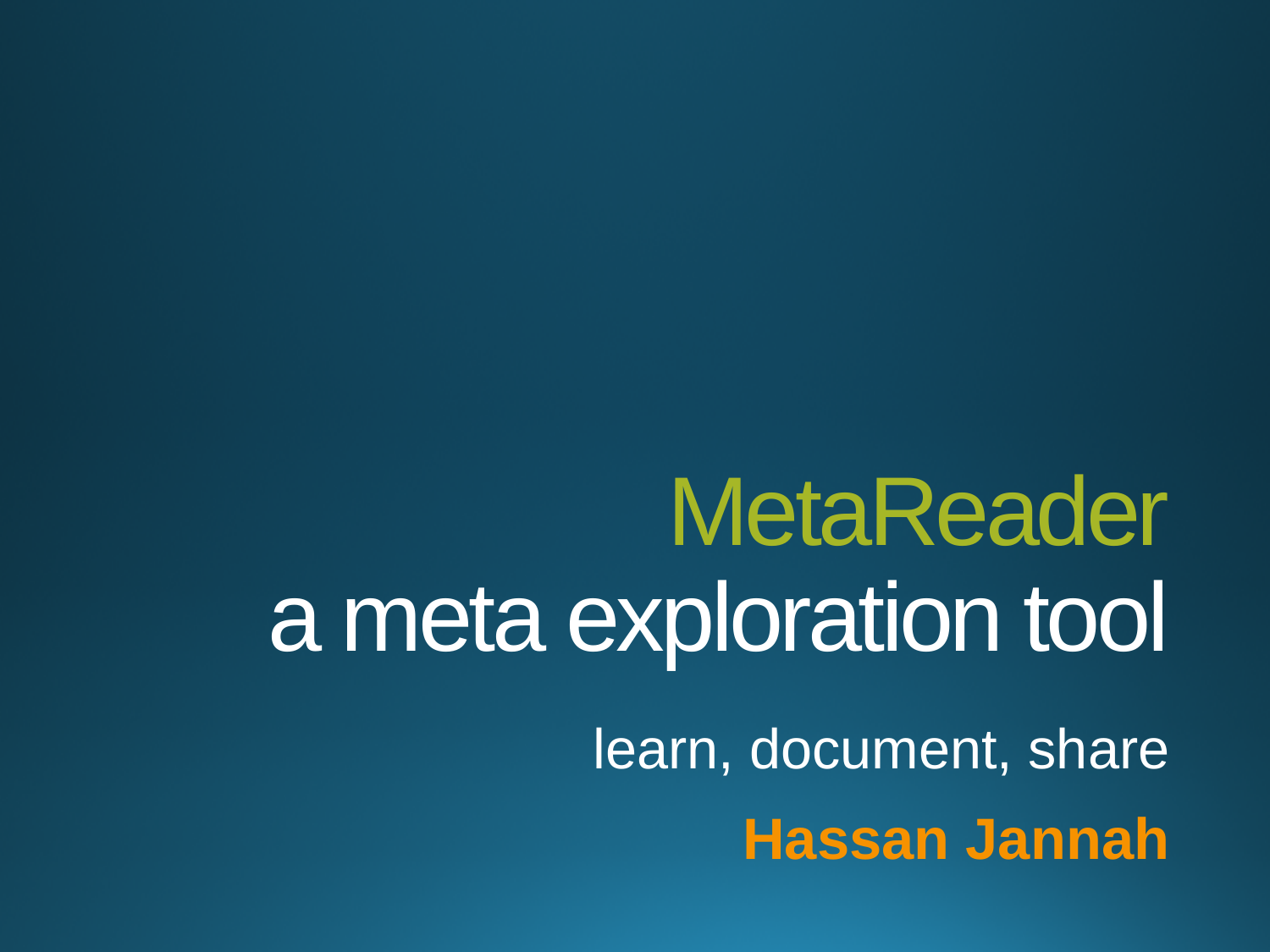

# MetaReader a meta exploration tool
learn, document, share
Hassan Jannah